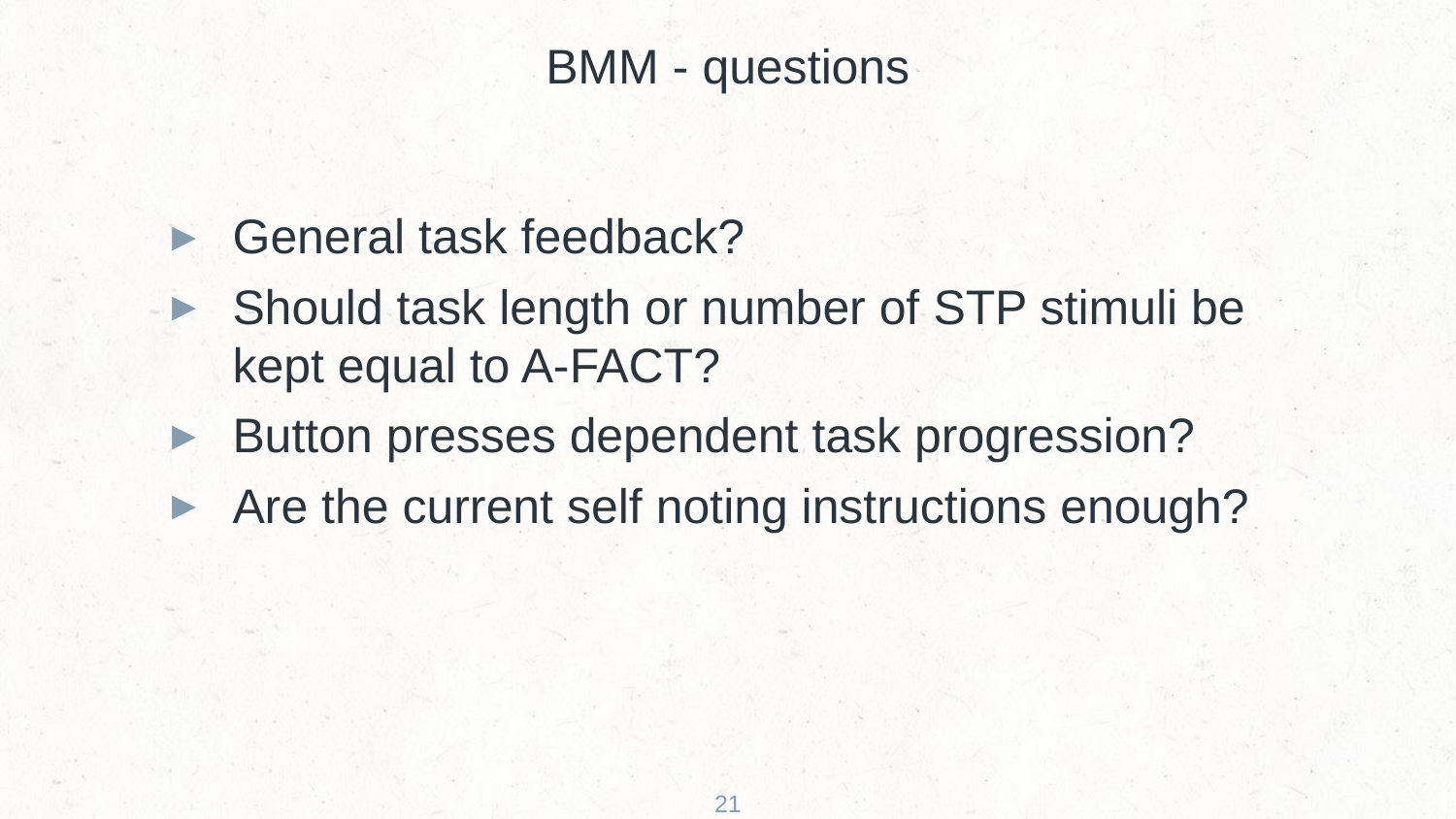

# BMM - questions
General task feedback?
Should task length or number of STP stimuli be kept equal to A-FACT?
Button presses dependent task progression?
Are the current self noting instructions enough?
21